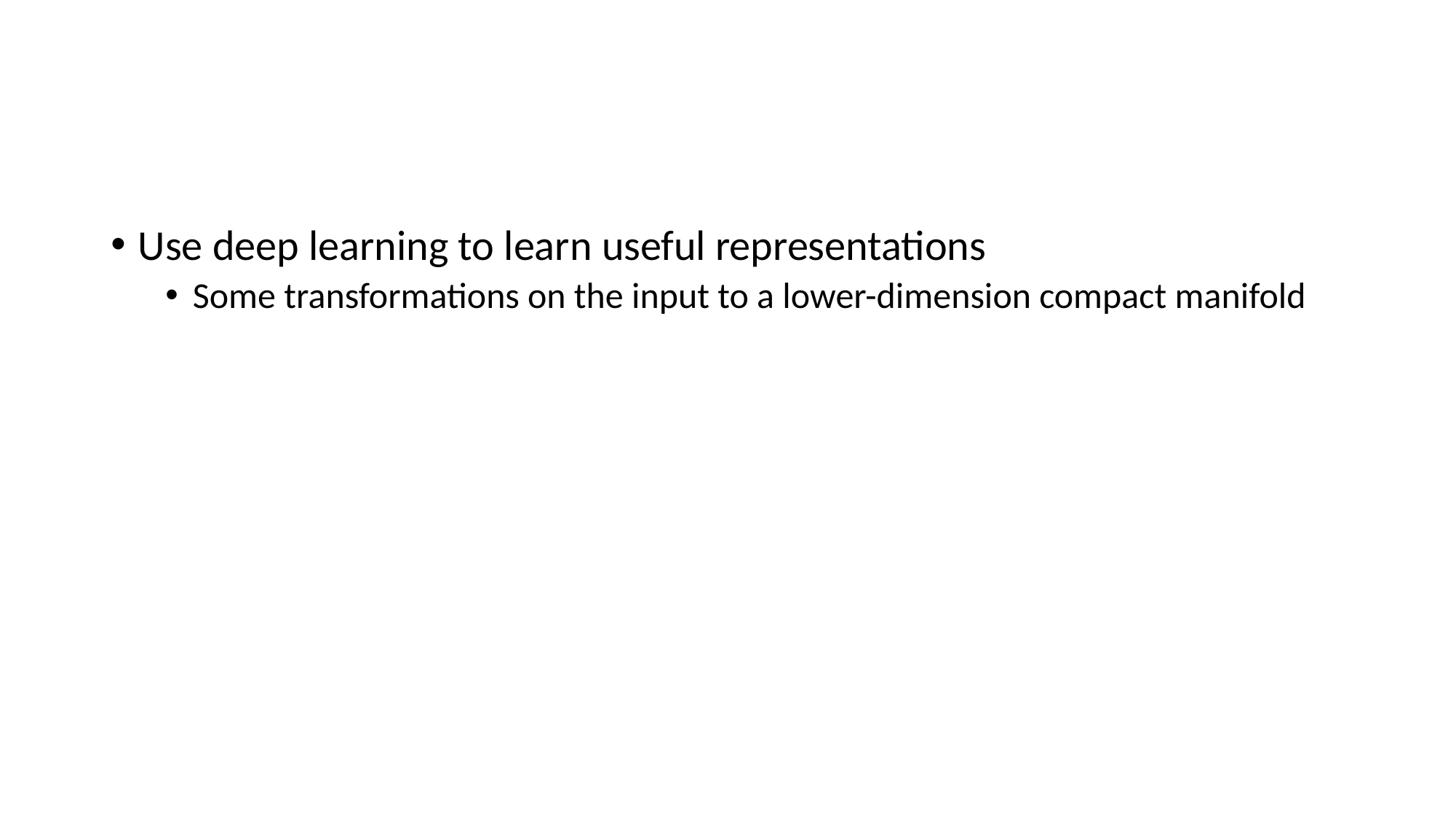

#
Use deep learning to learn useful representations
Some transformations on the input to a lower-dimension compact manifold